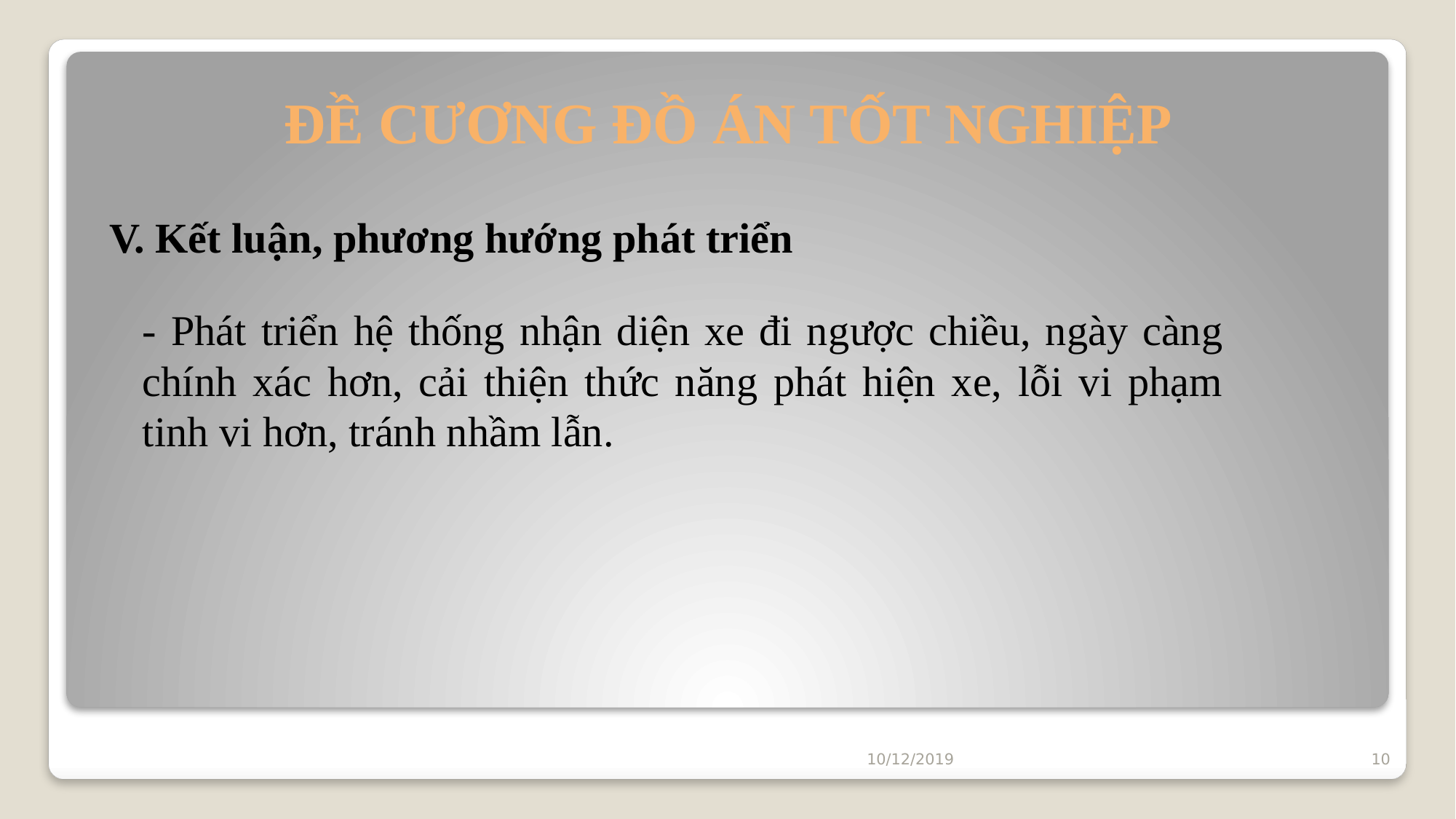

ĐỀ CƯƠNG ĐỒ ÁN TỐT NGHIỆP
V. Kết luận, phương hướng phát triển
- Phát triển hệ thống nhận diện xe đi ngược chiều, ngày càng chính xác hơn, cải thiện thức năng phát hiện xe, lỗi vi phạm tinh vi hơn, tránh nhầm lẫn.
10/12/2019
10